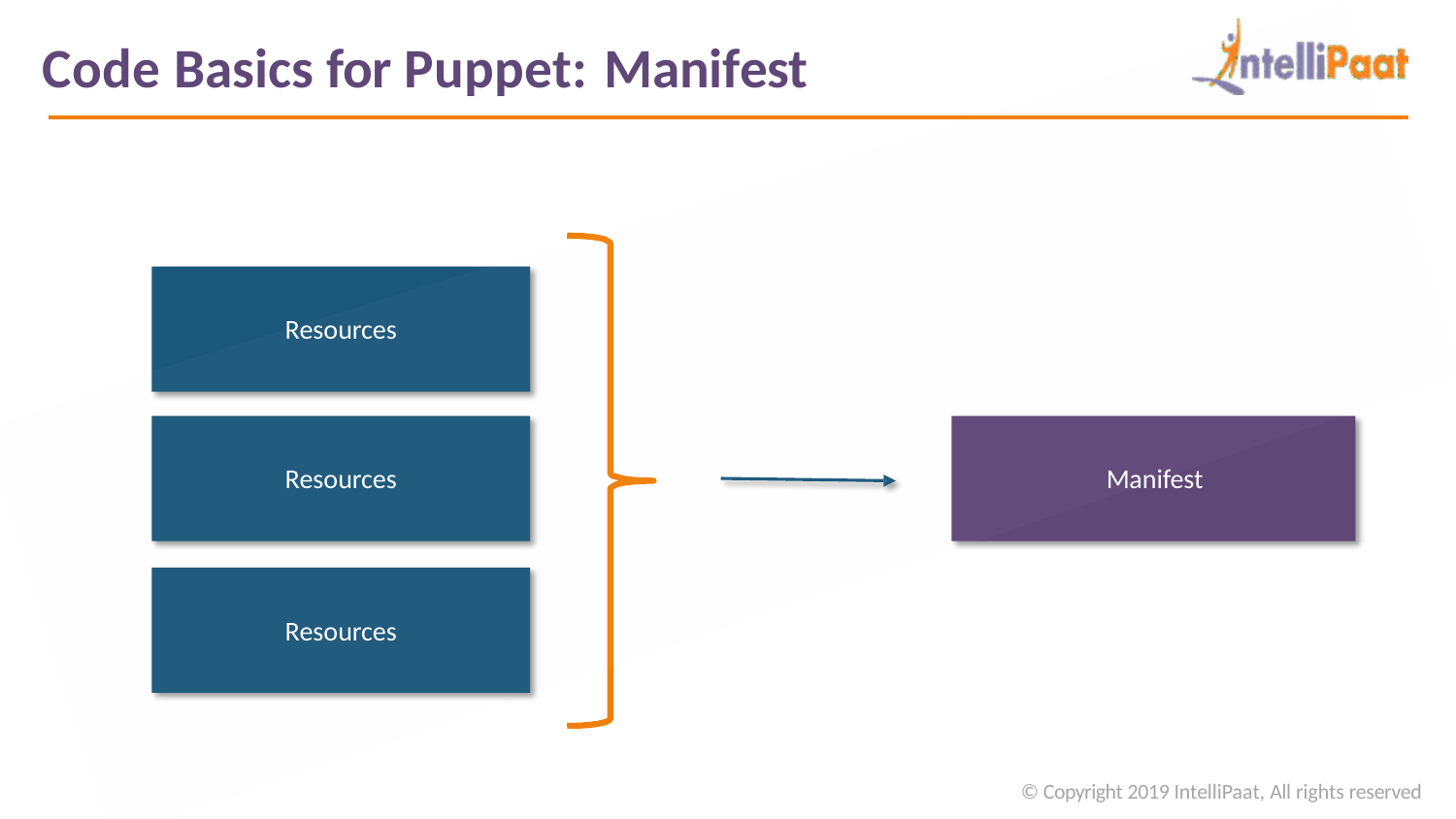

# Code Basics for Puppet: Manifest

Resources

Resources
Manifest

Resources
© Copyright 2019 IntelliPaat, All rights reserved